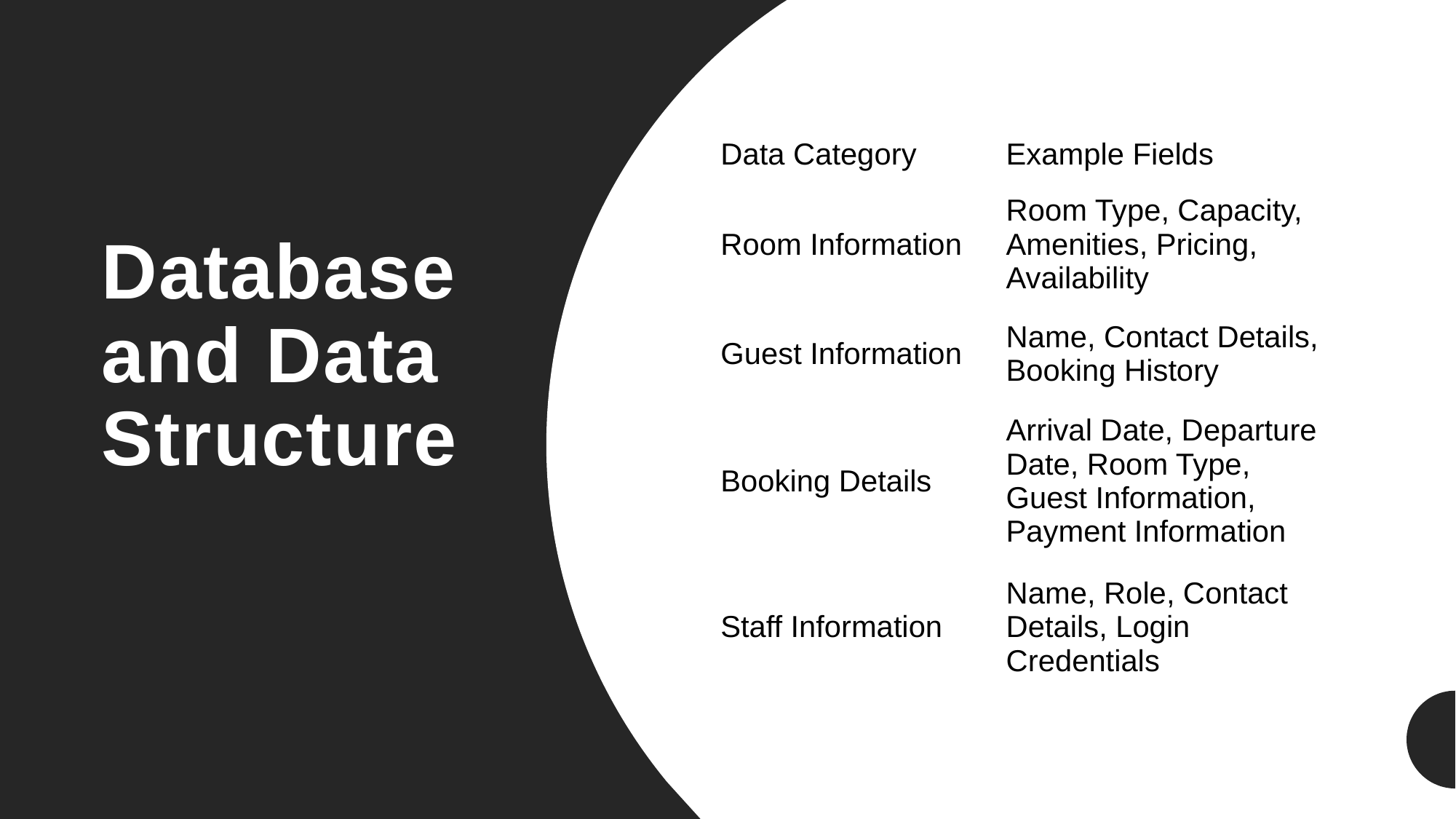

# Database and Data Structure

| Data Category | Example Fields |
| --- | --- |
| Room Information | Room Type, Capacity, Amenities, Pricing, Availability |
| Guest Information | Name, Contact Details, Booking History |
| Booking Details | Arrival Date, Departure Date, Room Type, Guest Information, Payment Information |
| Staff Information | Name, Role, Contact Details, Login Credentials |